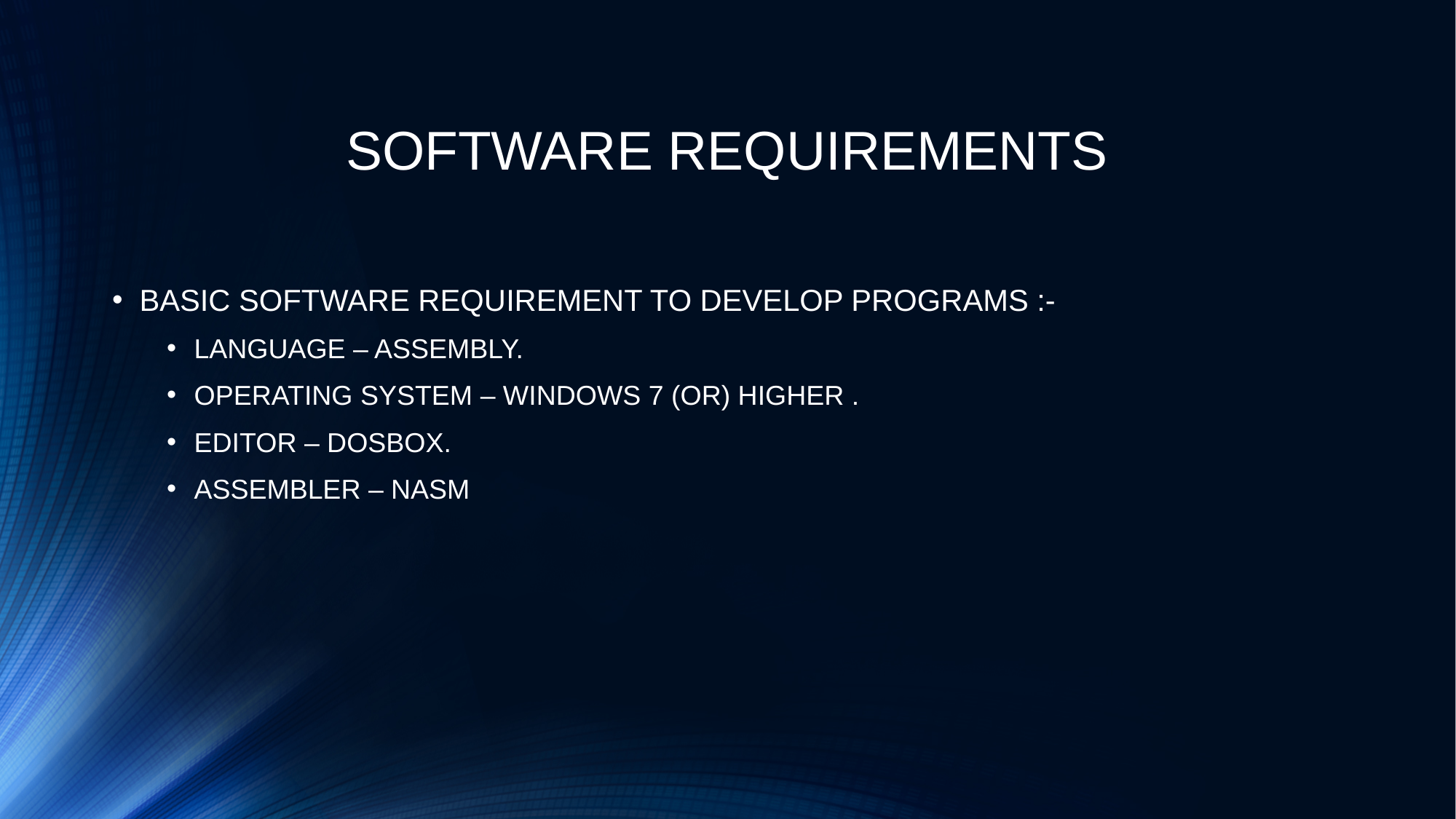

Software requirements
Basic software requirement to develop programs :-
Language – assembly.
Operating system – windows 7 (or) higher .
Editor – dosbox.
Assembler – nasm